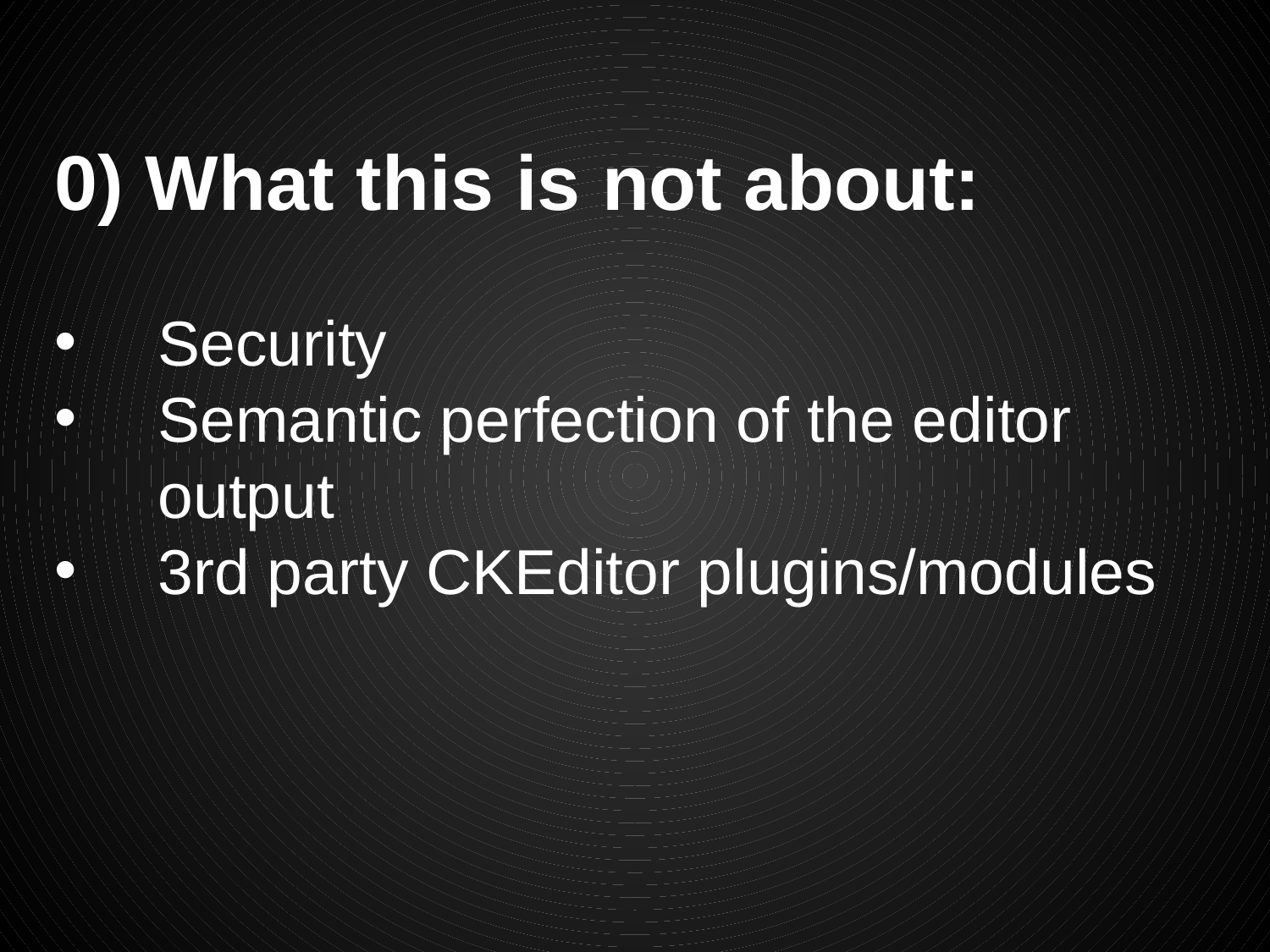

0) What this is not about:

Security
Semantic perfection of the editor   output
3rd party CKEditor plugins/modules